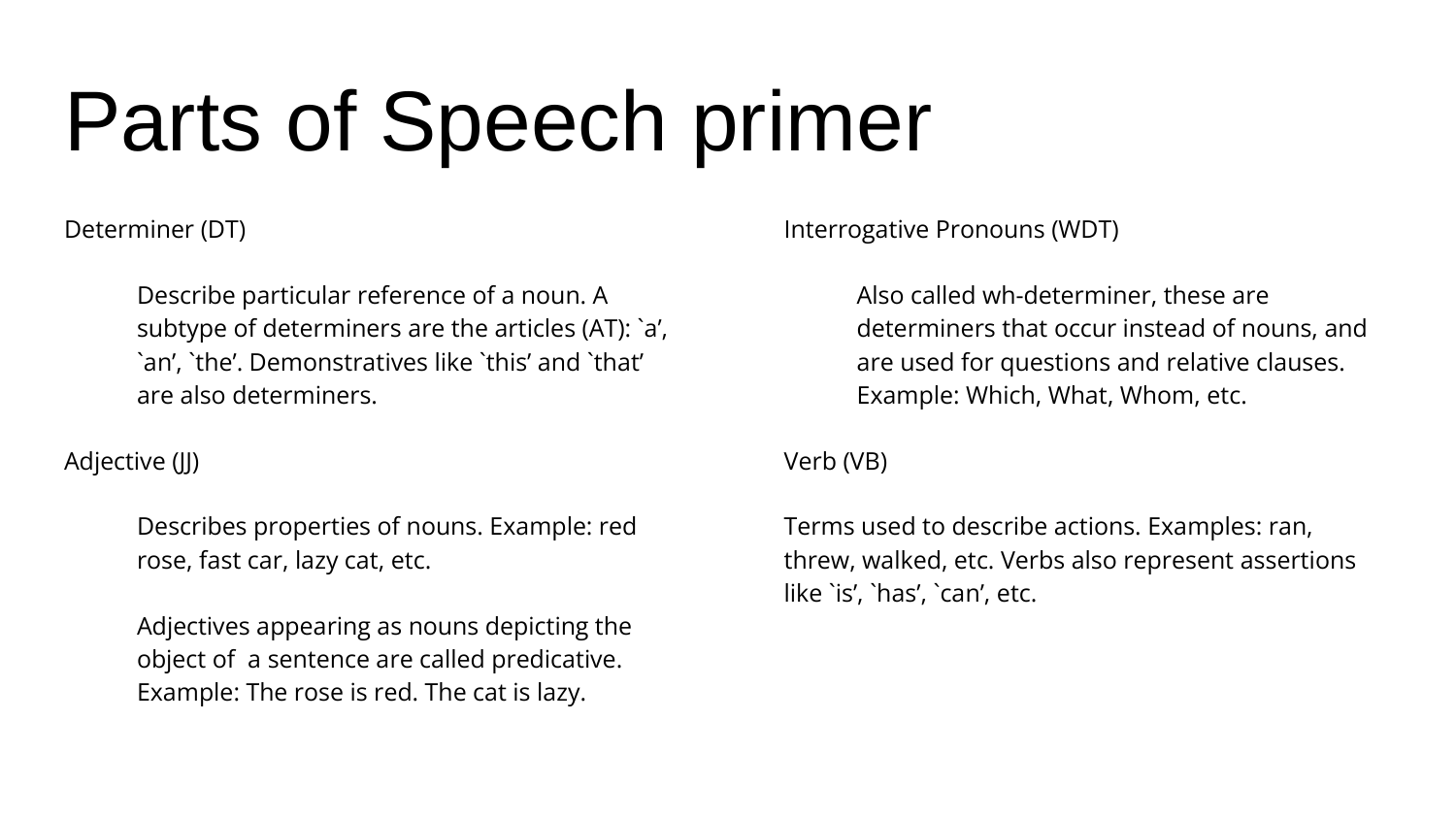

# Parts of Speech primer
Determiner (DT)
Describe particular reference of a noun. A subtype of determiners are the articles (AT): `a’, `an’, `the’. Demonstratives like `this’ and `that’ are also determiners.
Adjective (JJ)
Describes properties of nouns. Example: red rose, fast car, lazy cat, etc.
Adjectives appearing as nouns depicting the object of  a sentence are called predicative. Example: The rose is red. The cat is lazy.
Interrogative Pronouns (WDT)
Also called wh-determiner, these are determiners that occur instead of nouns, and are used for questions and relative clauses. Example: Which, What, Whom, etc.
Verb (VB)
Terms used to describe actions. Examples: ran, threw, walked, etc. Verbs also represent assertions like `is’, `has’, `can’, etc.